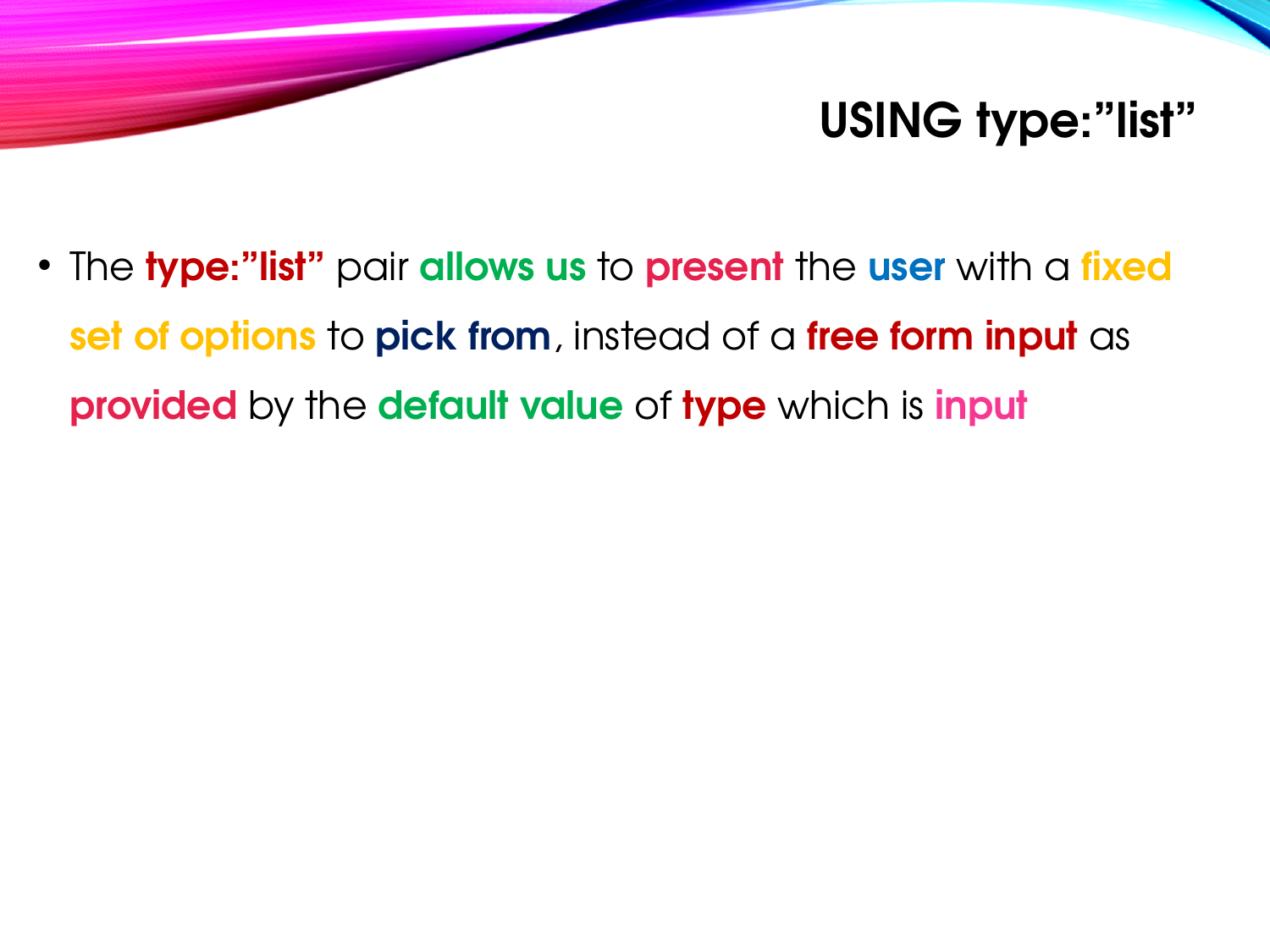

# Using type:”list”
The type:”list” pair allows us to present the user with a fixed set of options to pick from, instead of a free form input as provided by the default value of type which is input